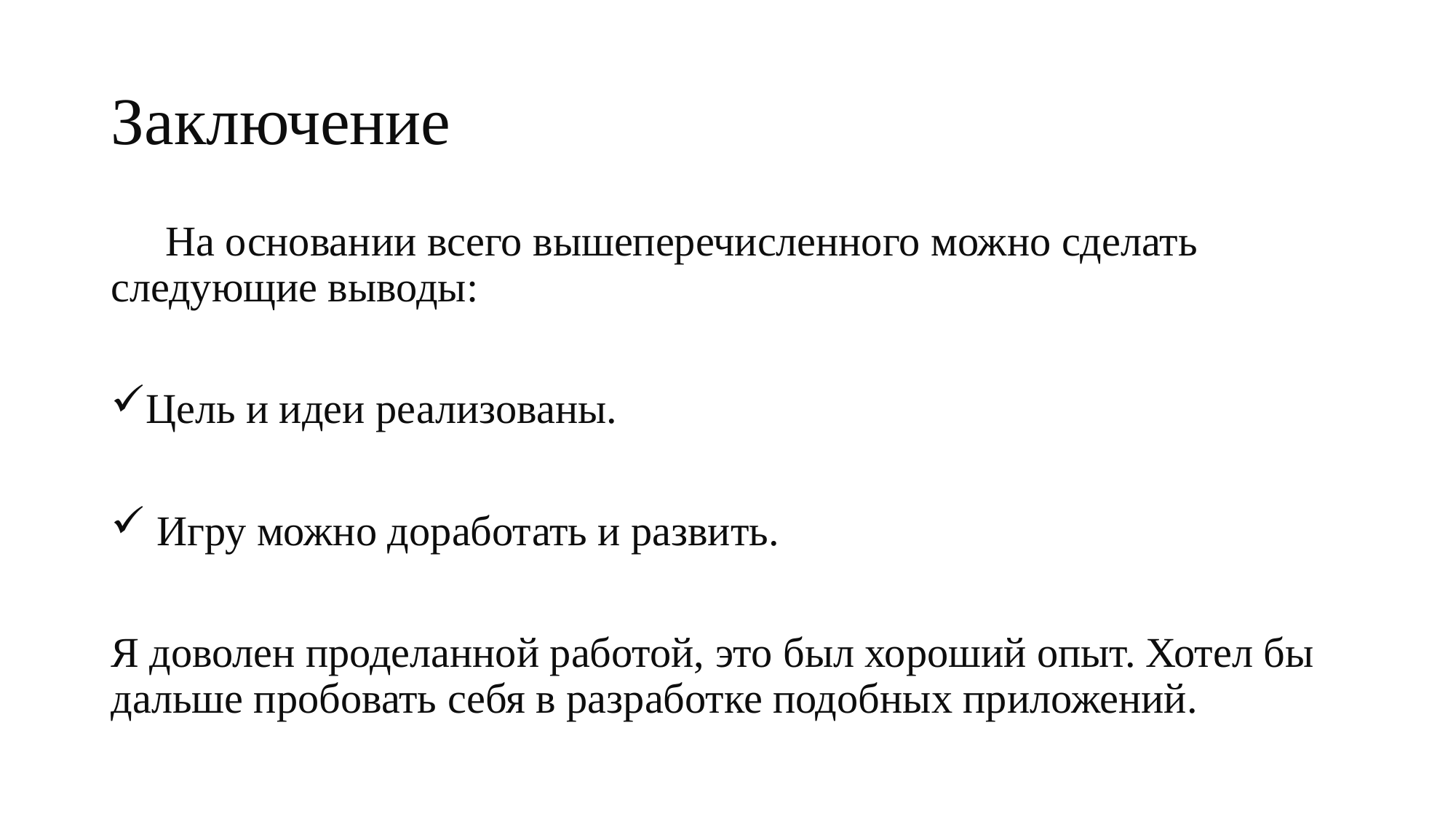

# Заключение
На основании всего вышеперечисленного можно сделать следующие выводы:

Цель и идеи реализованы.

 Игру можно доработать и развить.

Я доволен проделанной работой, это был хороший опыт. Хотел бы дальше пробовать себя в разработке подобных приложений.